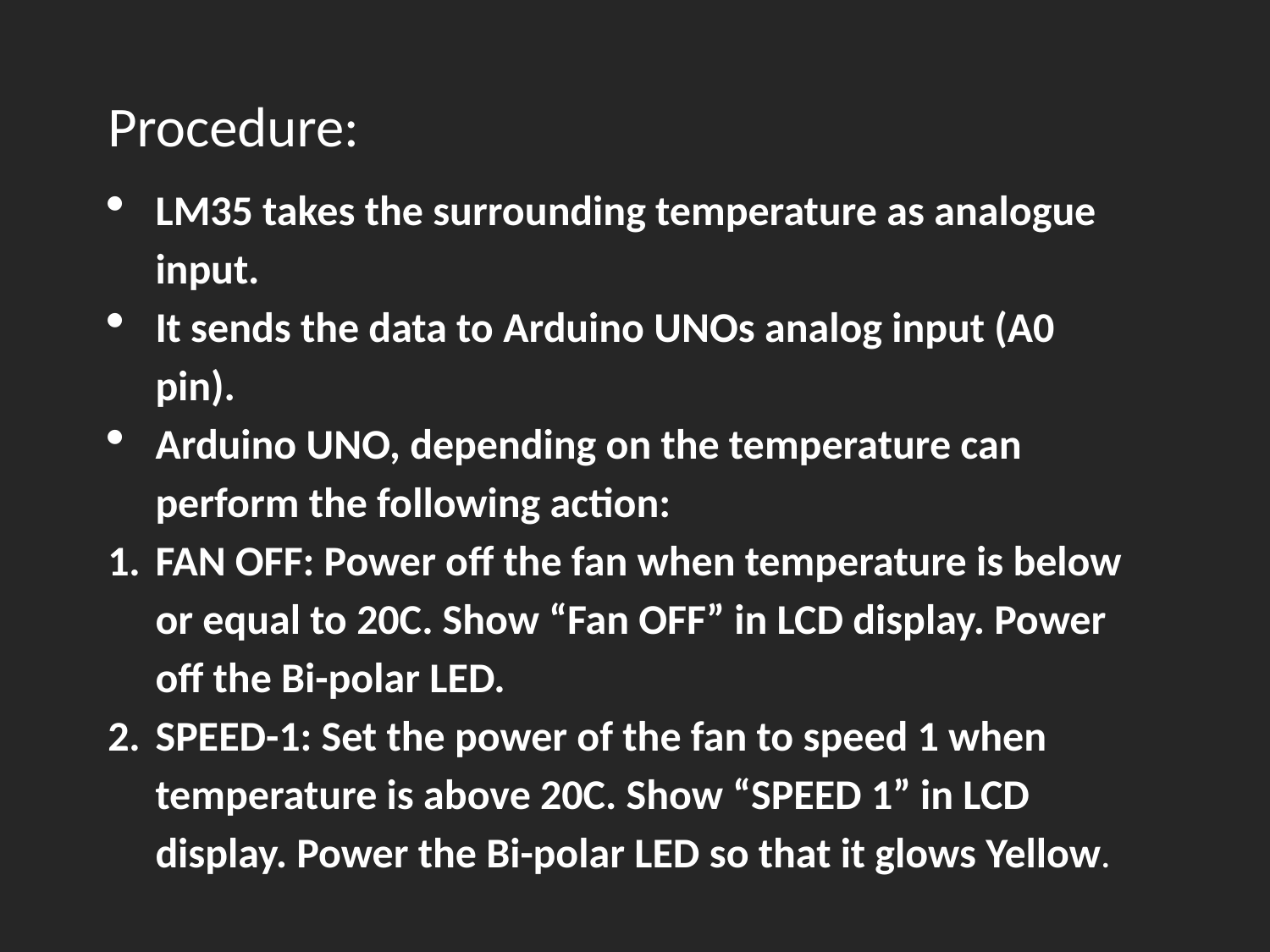

5
Procedure:
LM35 takes the surrounding temperature as analogue input.
It sends the data to Arduino UNOs analog input (A0 pin).
Arduino UNO, depending on the temperature can perform the following action:
FAN OFF: Power off the fan when temperature is below or equal to 20C. Show “Fan OFF” in LCD display. Power off the Bi-polar LED.
SPEED-1: Set the power of the fan to speed 1 when temperature is above 20C. Show “SPEED 1” in LCD display. Power the Bi-polar LED so that it glows Yellow.